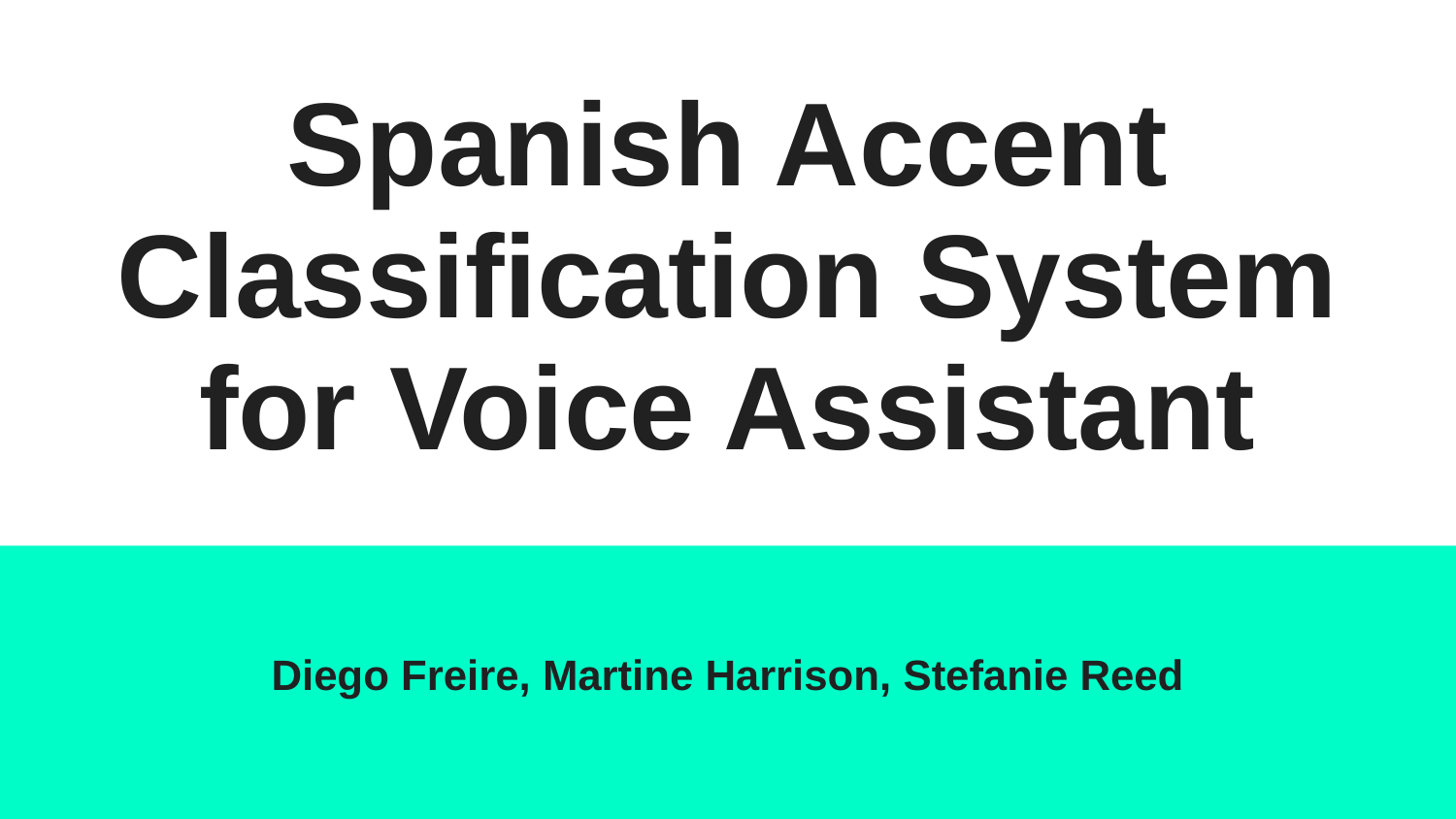

# Spanish Accent Classification System for Voice Assistant
Diego Freire, Martine Harrison, Stefanie Reed